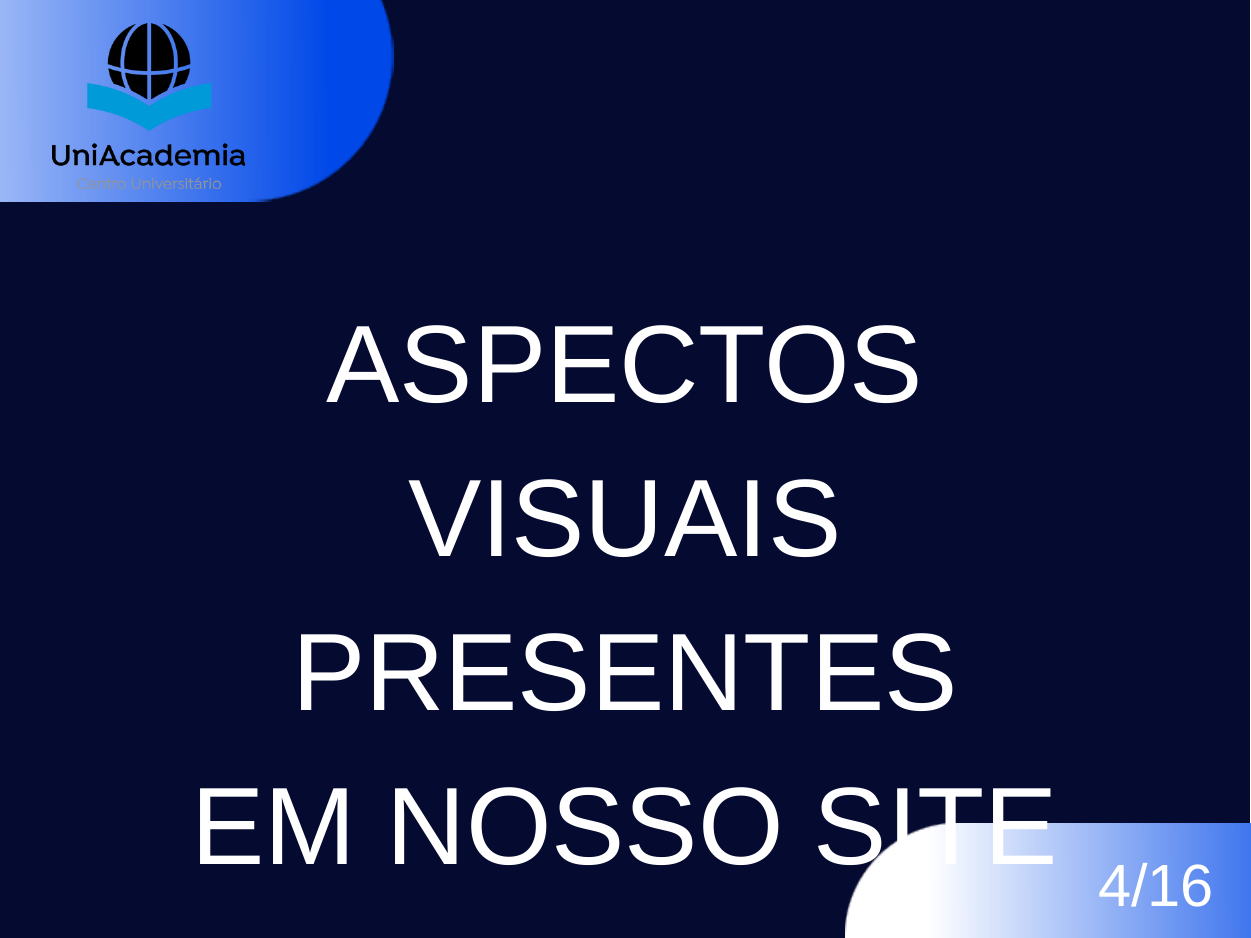

ASPECTOS VISUAIS
PRESENTES
EM NOSSO SITE

4/16